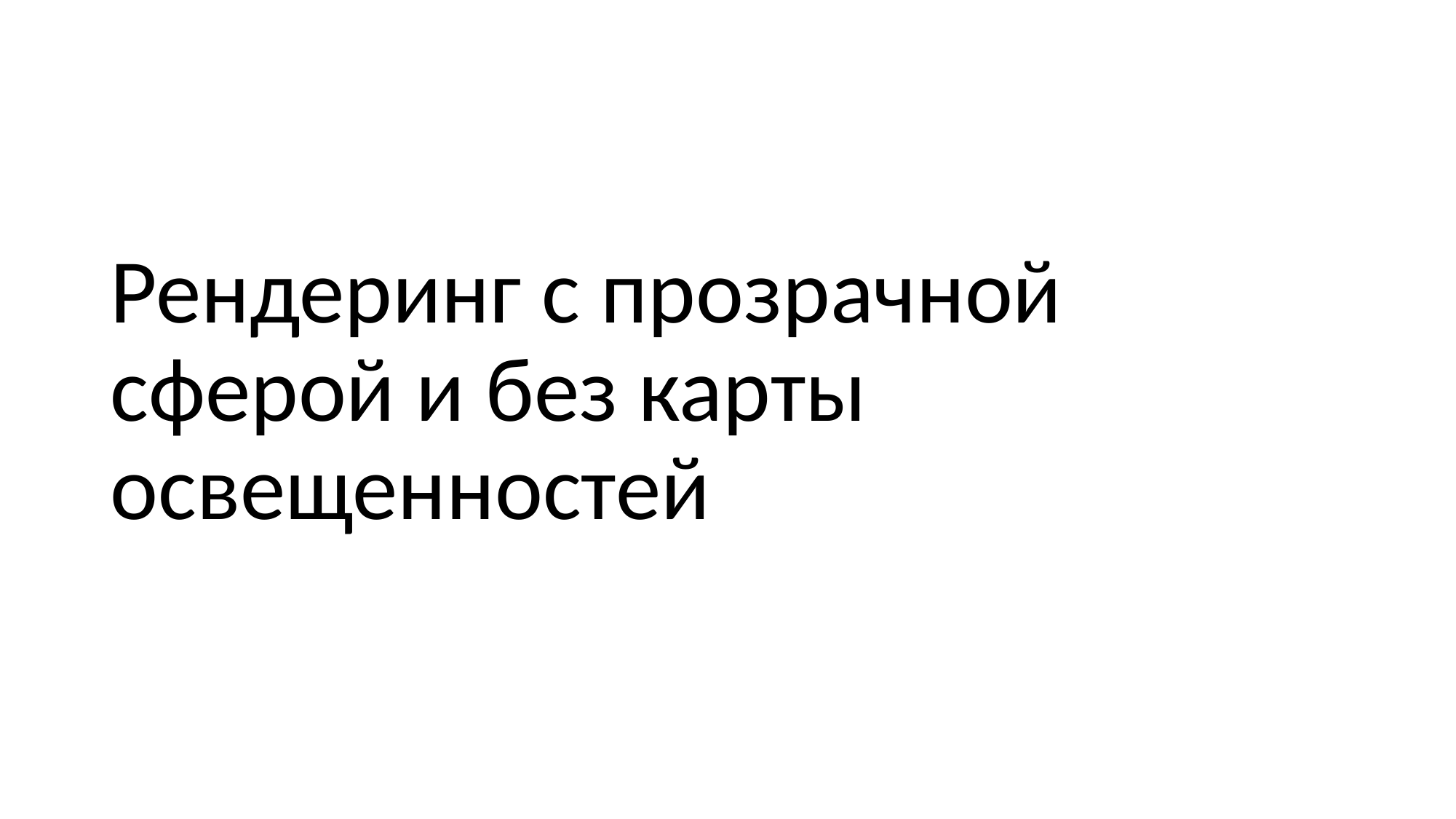

# Рендеринг с прозрачной сферой и без карты освещенностей